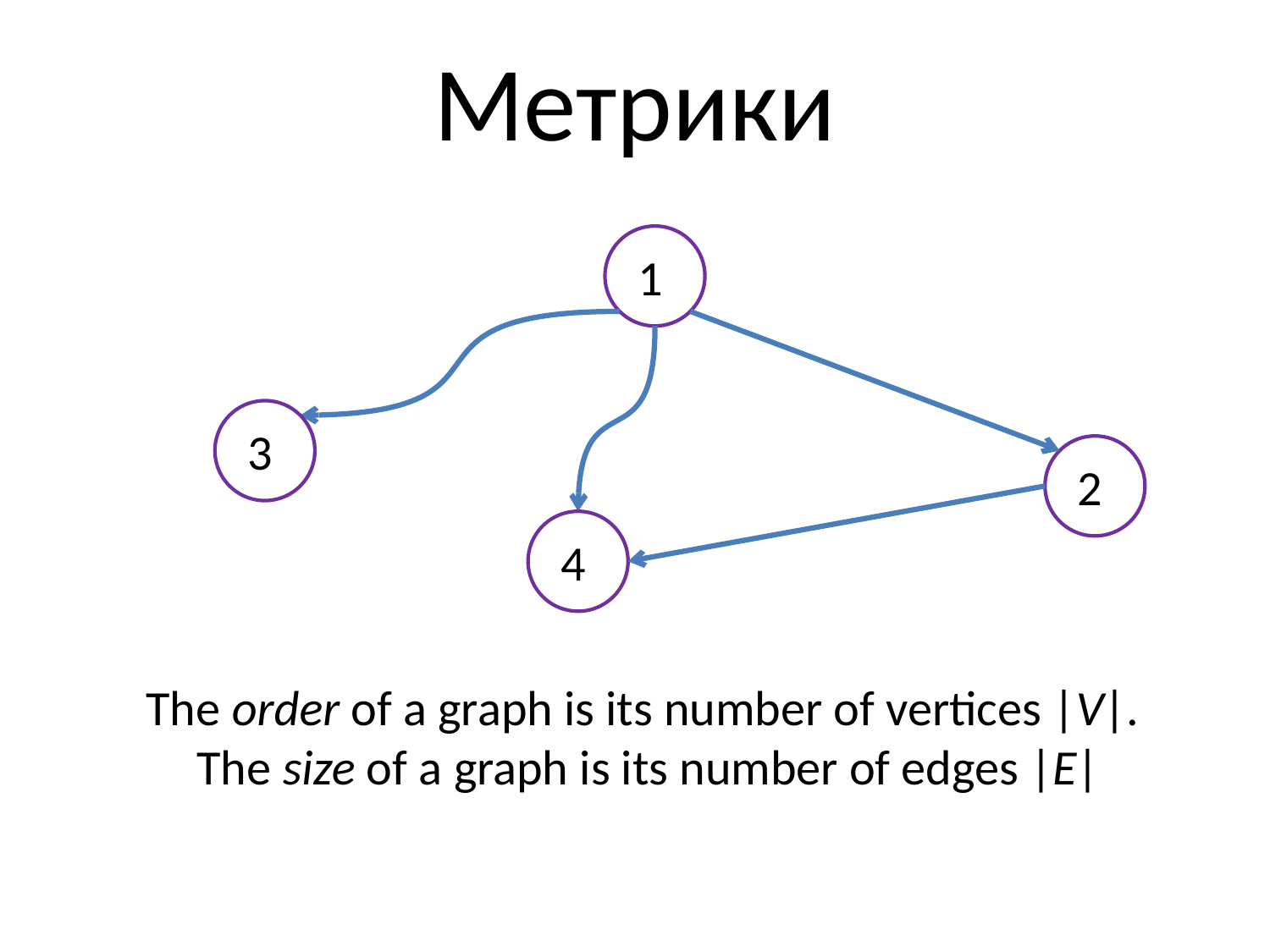

Метрики

1

3

2

4
The order of a graph is its number of vertices |V|.
 The size of a graph is its number of edges |E|